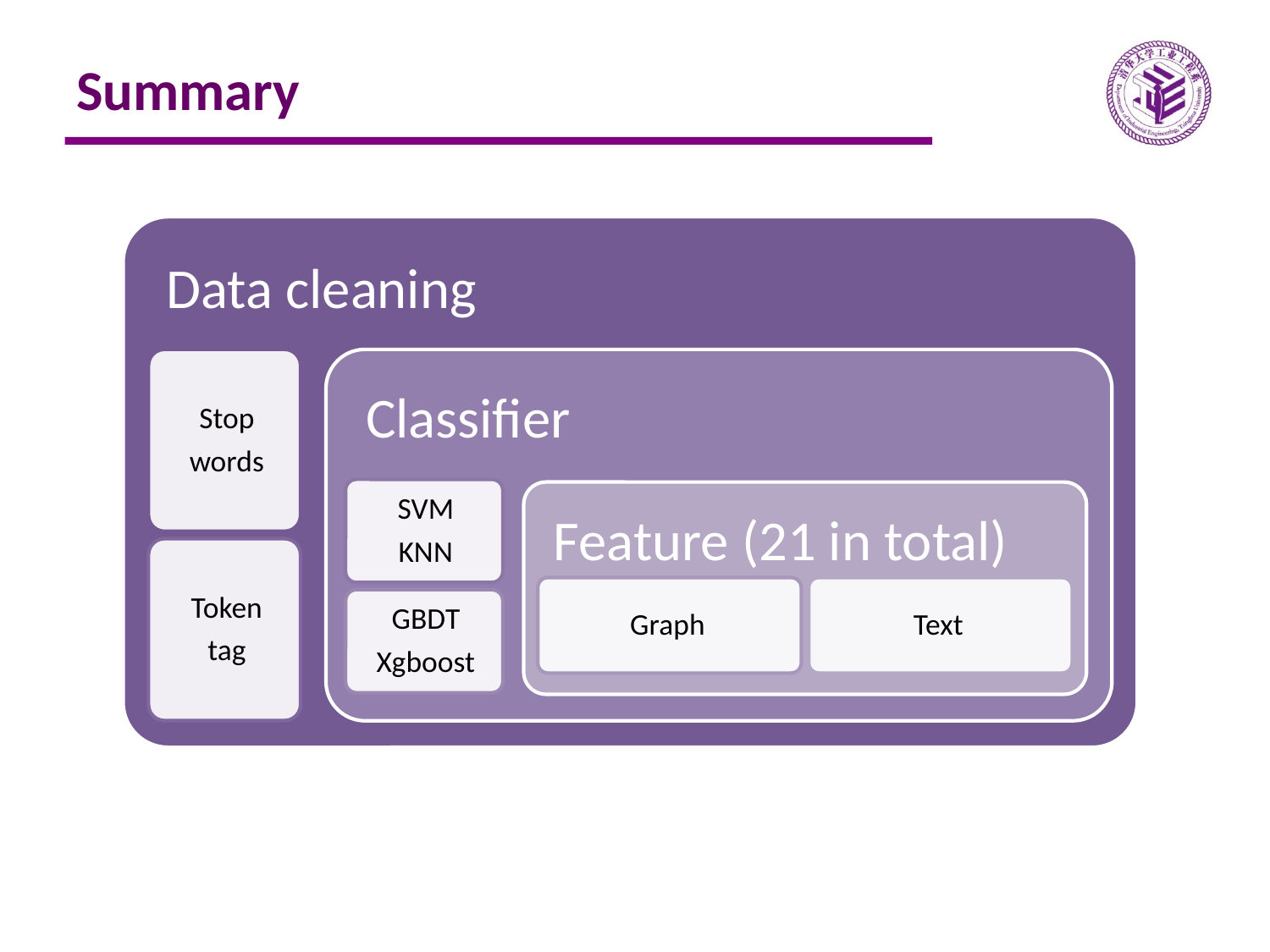

# Summary
Data cleaning
Stop
words
Token
tag
Classifier
SVM
KNN
GBDT
Xgboost
Feature (21 in total)
Graph
Text